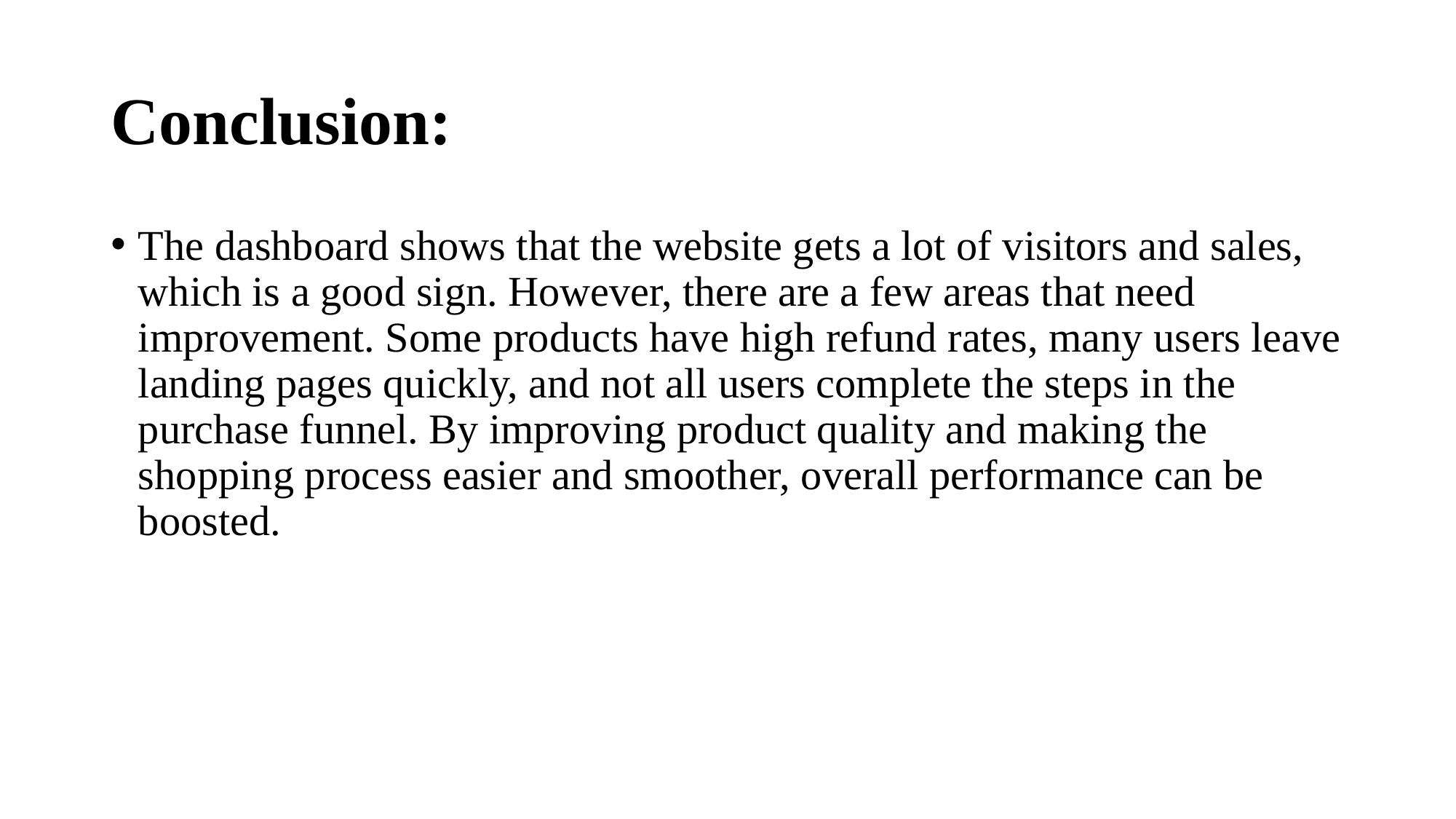

# Conclusion:
The dashboard shows that the website gets a lot of visitors and sales, which is a good sign. However, there are a few areas that need improvement. Some products have high refund rates, many users leave landing pages quickly, and not all users complete the steps in the purchase funnel. By improving product quality and making the shopping process easier and smoother, overall performance can be boosted.